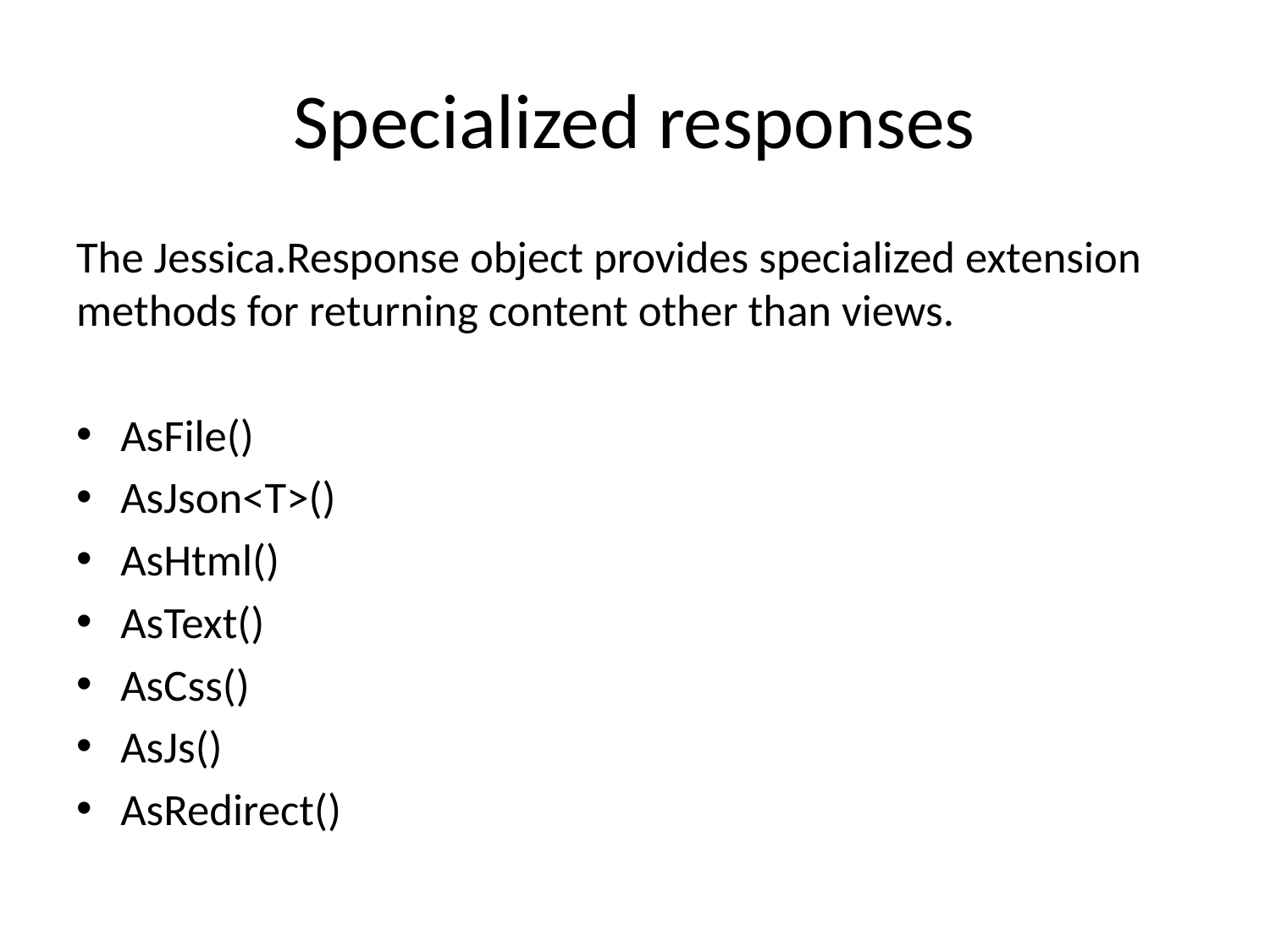

# Specialized responses
The Jessica.Response object provides specialized extension methods for returning content other than views.

AsFile()
AsJson<T>()
AsHtml()
AsText()
AsCss()
AsJs()
AsRedirect()